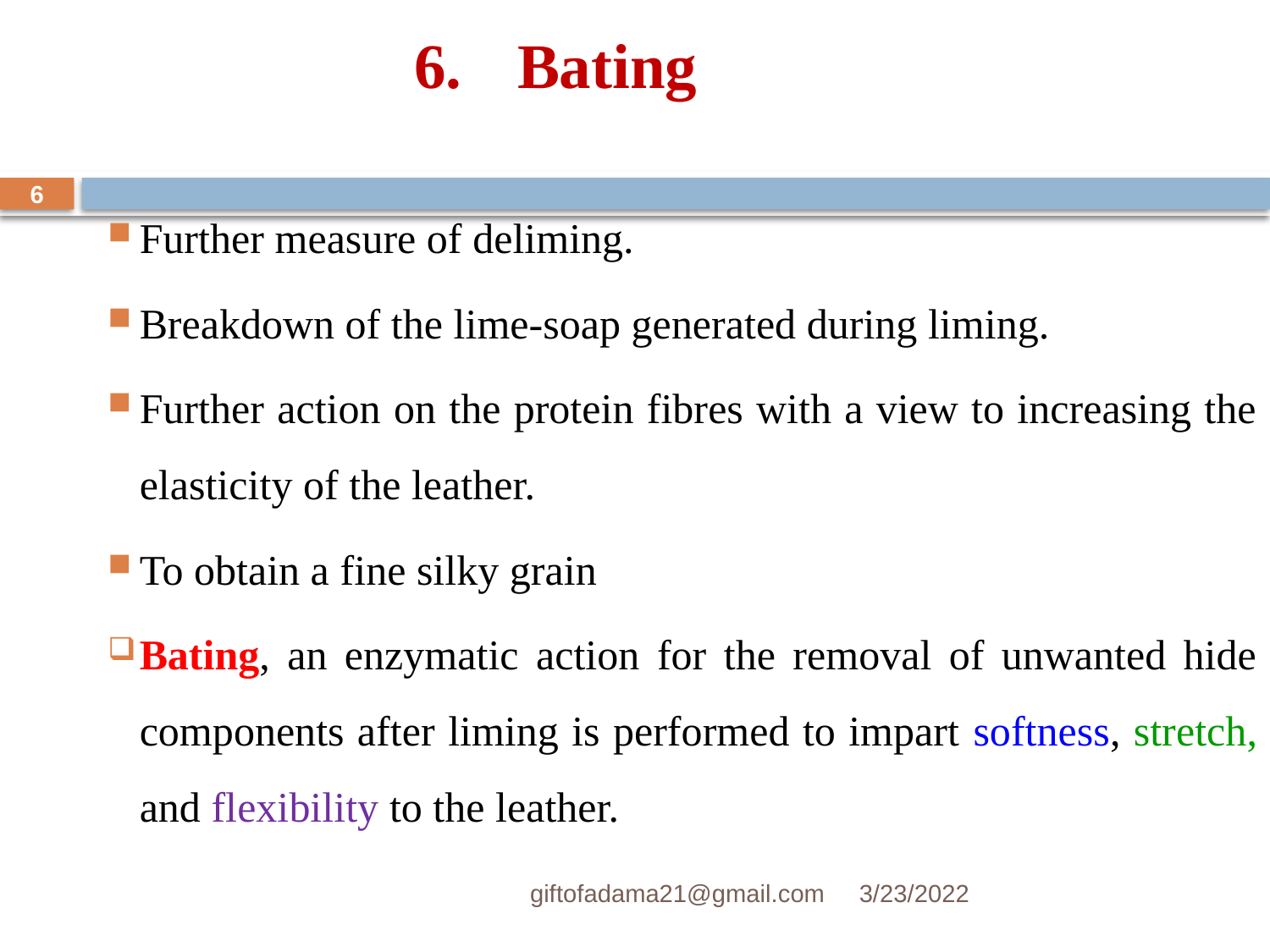

# Bating
6
Further measure of deliming.
Breakdown of the lime-soap generated during liming.
Further action on the protein fibres with a view to increasing the elasticity of the leather.
To obtain a fine silky grain
Bating, an enzymatic action for the removal of unwanted hide components after liming is performed to impart softness, stretch, and flexibility to the leather.
giftofadama21@gmail.com
3/23/2022